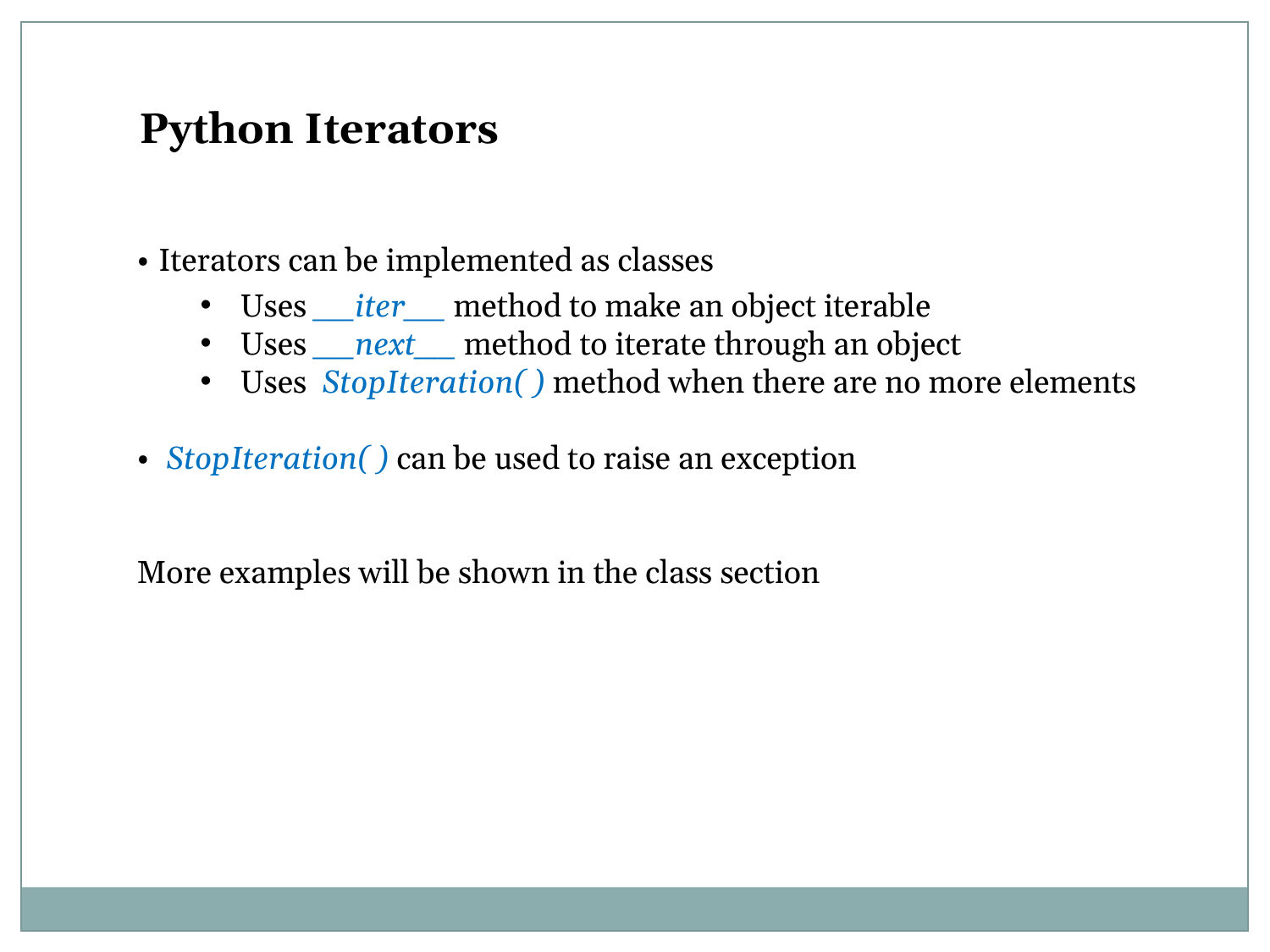

Python Iterators
•  Iterators can be implemented as classes

Uses __iter__ method to make an object iterable
Uses __next__ method to iterate through an object
Uses  StopIteration( ) method when there are no more elements

•   StopIteration( ) can be used to raise an exception

More examples will be shown in the class section